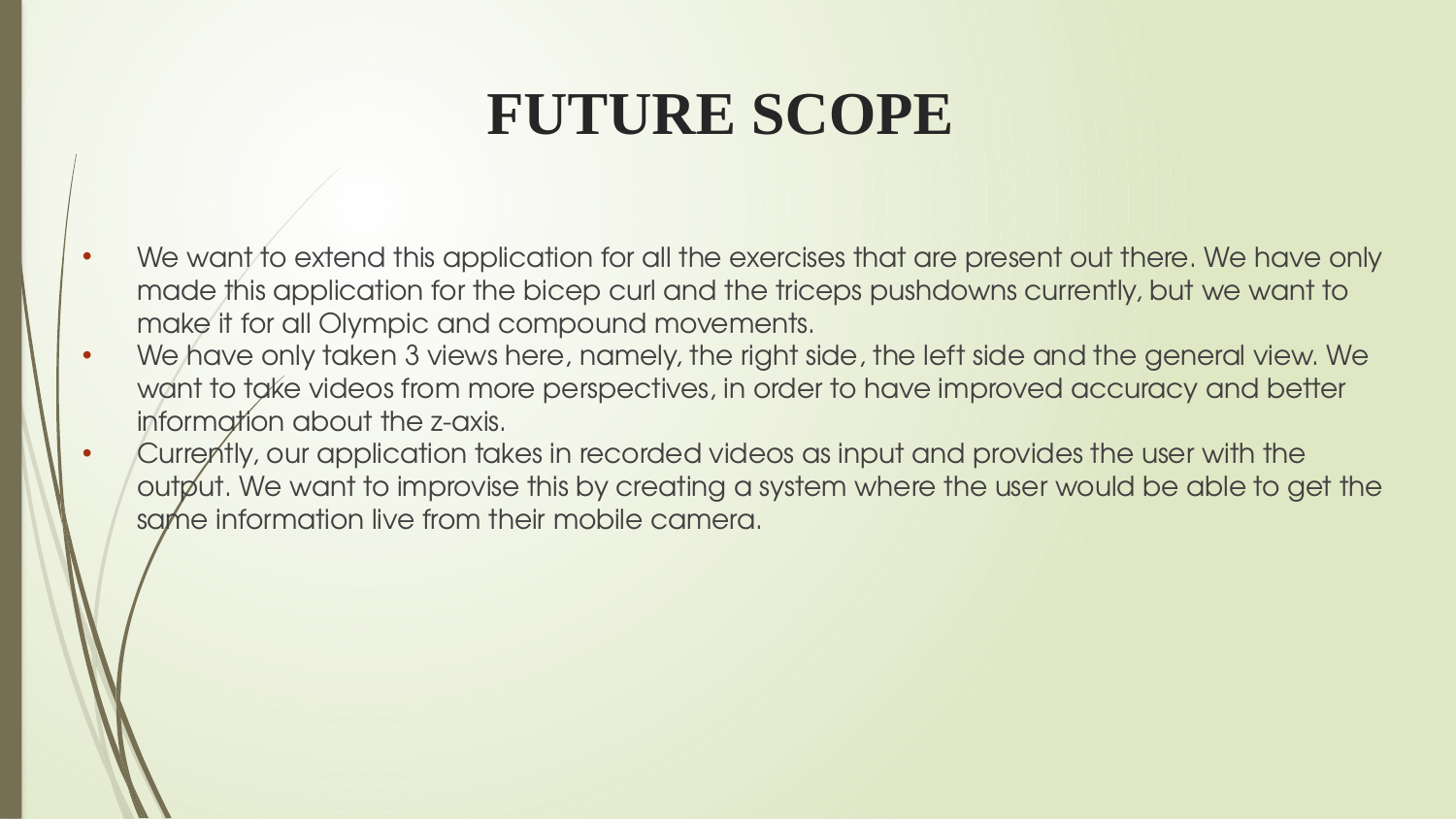

# FUTURE SCOPE
We want to extend this application for all the exercises that are present out there. We have only made this application for the bicep curl and the triceps pushdowns currently, but we want to make it for all Olympic and compound movements.
We have only taken 3 views here, namely, the right side, the left side and the general view. We want to take videos from more perspectives, in order to have improved accuracy and better information about the z-axis.
Currently, our application takes in recorded videos as input and provides the user with the output. We want to improvise this by creating a system where the user would be able to get the same information live from their mobile camera.